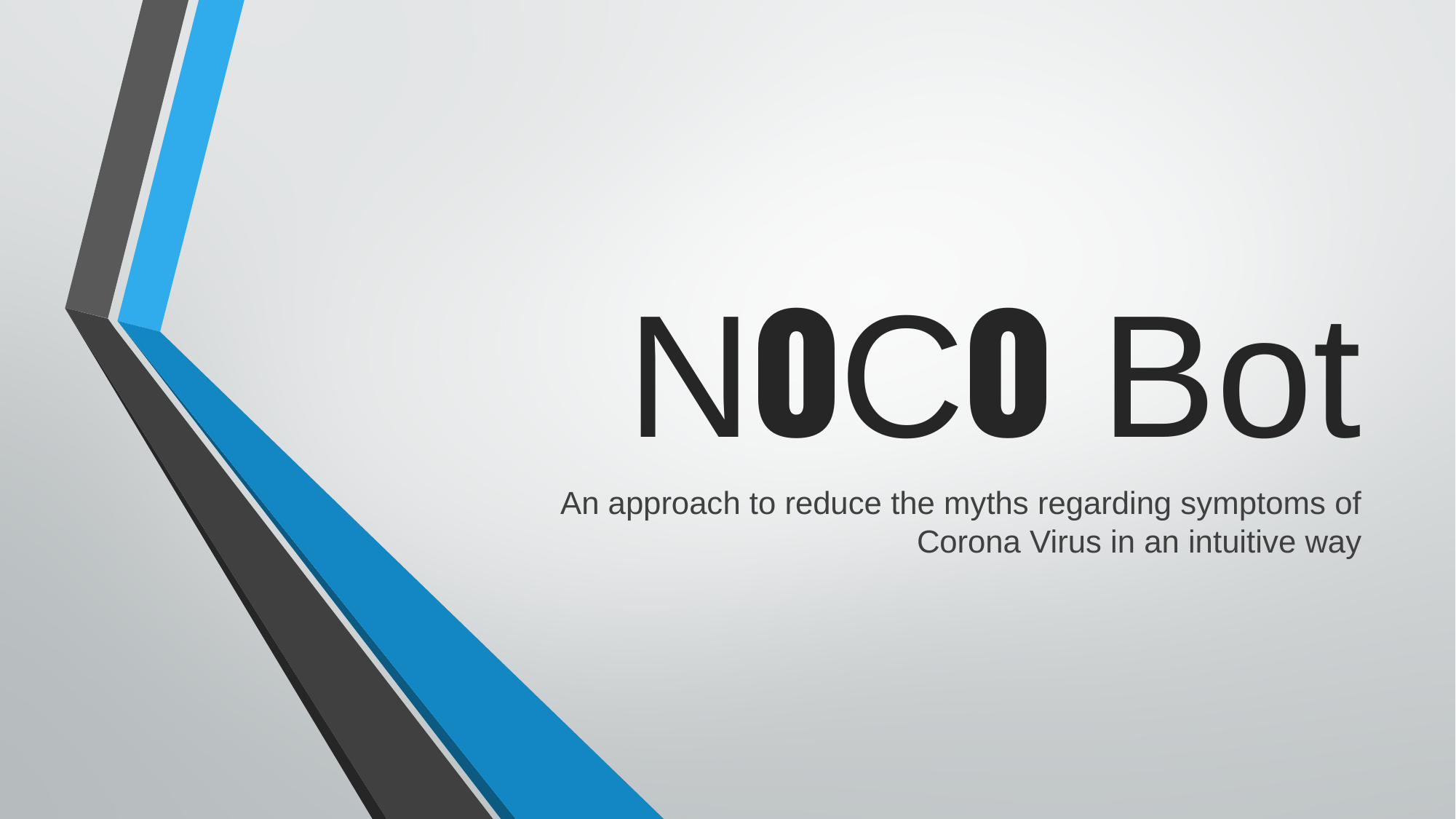

# NoCo Bot
An approach to reduce the myths regarding symptoms of Corona Virus in an intuitive way